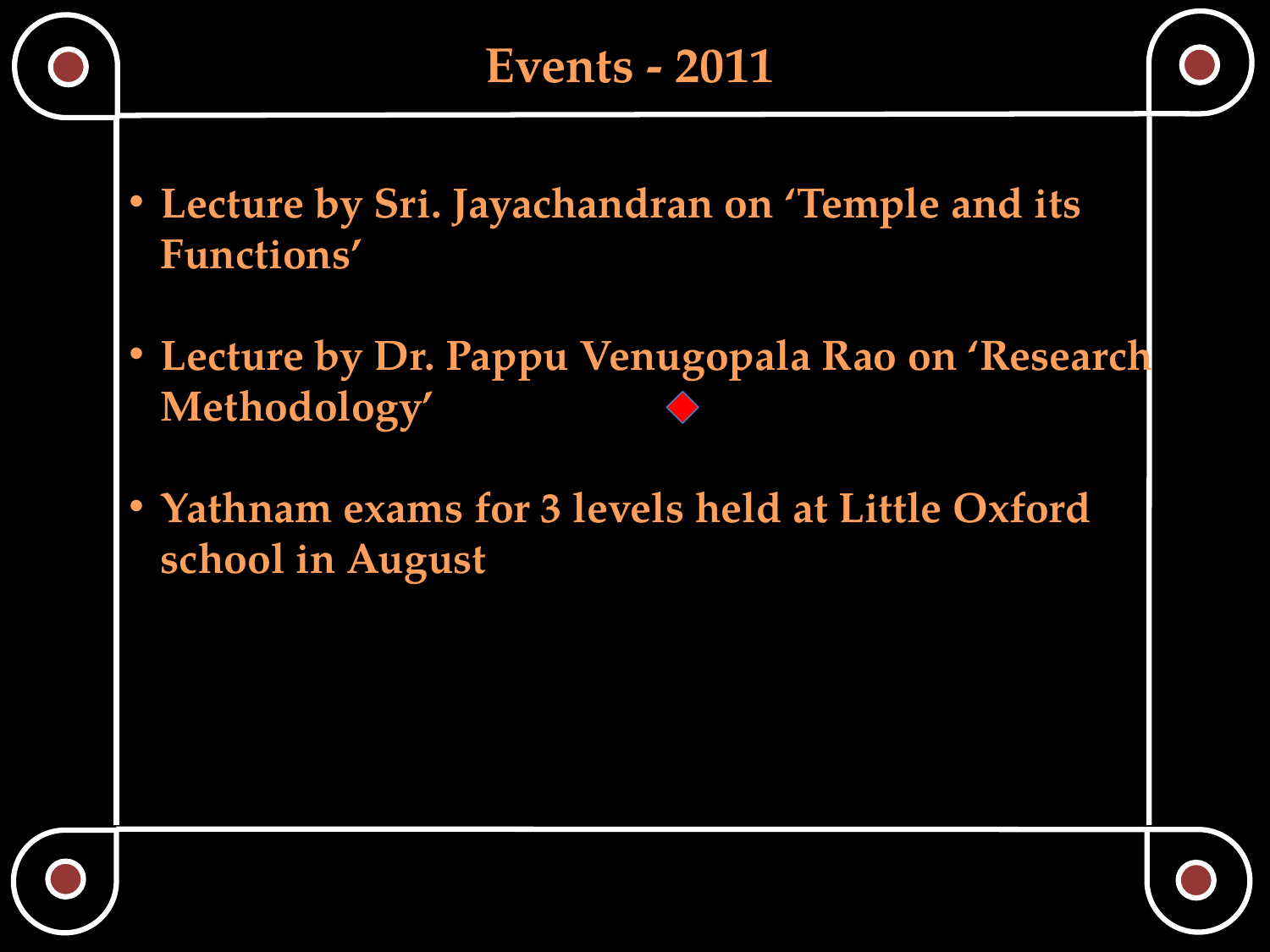

# Events - 2011
Lecture by Sri. Jayachandran on ‘Temple and its Functions’

Lecture by Dr. Pappu Venugopala Rao on ‘Research Methodology’

Yathnam exams for 3 levels held at Little Oxford school in August